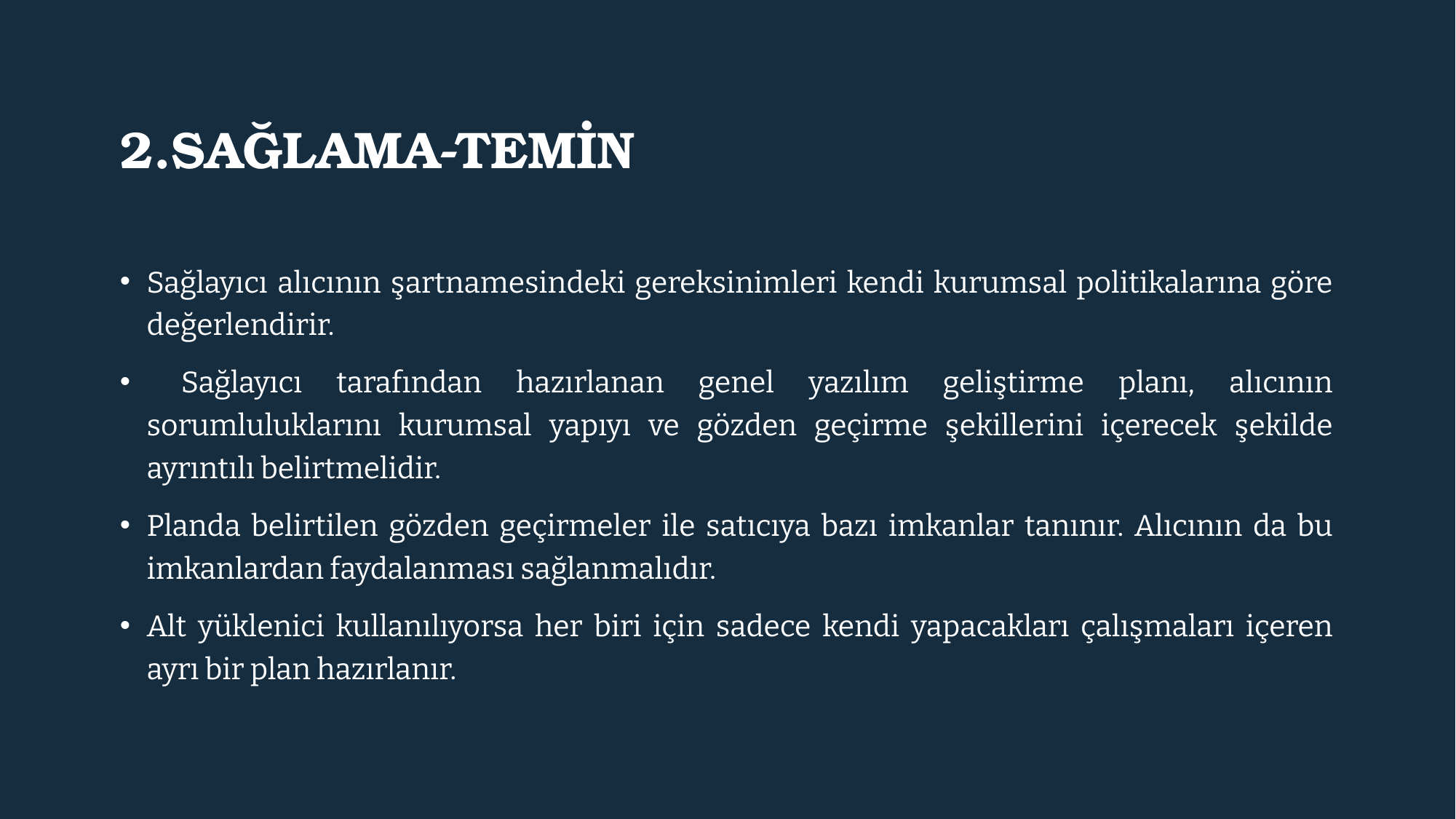

# 2.Sağlama-temin
Sağlayıcı alıcının şartnamesindeki gereksinimleri kendi kurumsal politikalarına göre değerlendirir.
 Sağlayıcı tarafından hazırlanan genel yazılım geliştirme planı, alıcının sorumluluklarını kurumsal yapıyı ve gözden geçirme şekillerini içerecek şekilde ayrıntılı belirtmelidir.
Planda belirtilen gözden geçirmeler ile satıcıya bazı imkanlar tanınır. Alıcının da bu imkanlardan faydalanması sağlanmalıdır.
Alt yüklenici kullanılıyorsa her biri için sadece kendi yapacakları çalışmaları içeren ayrı bir plan hazırlanır.